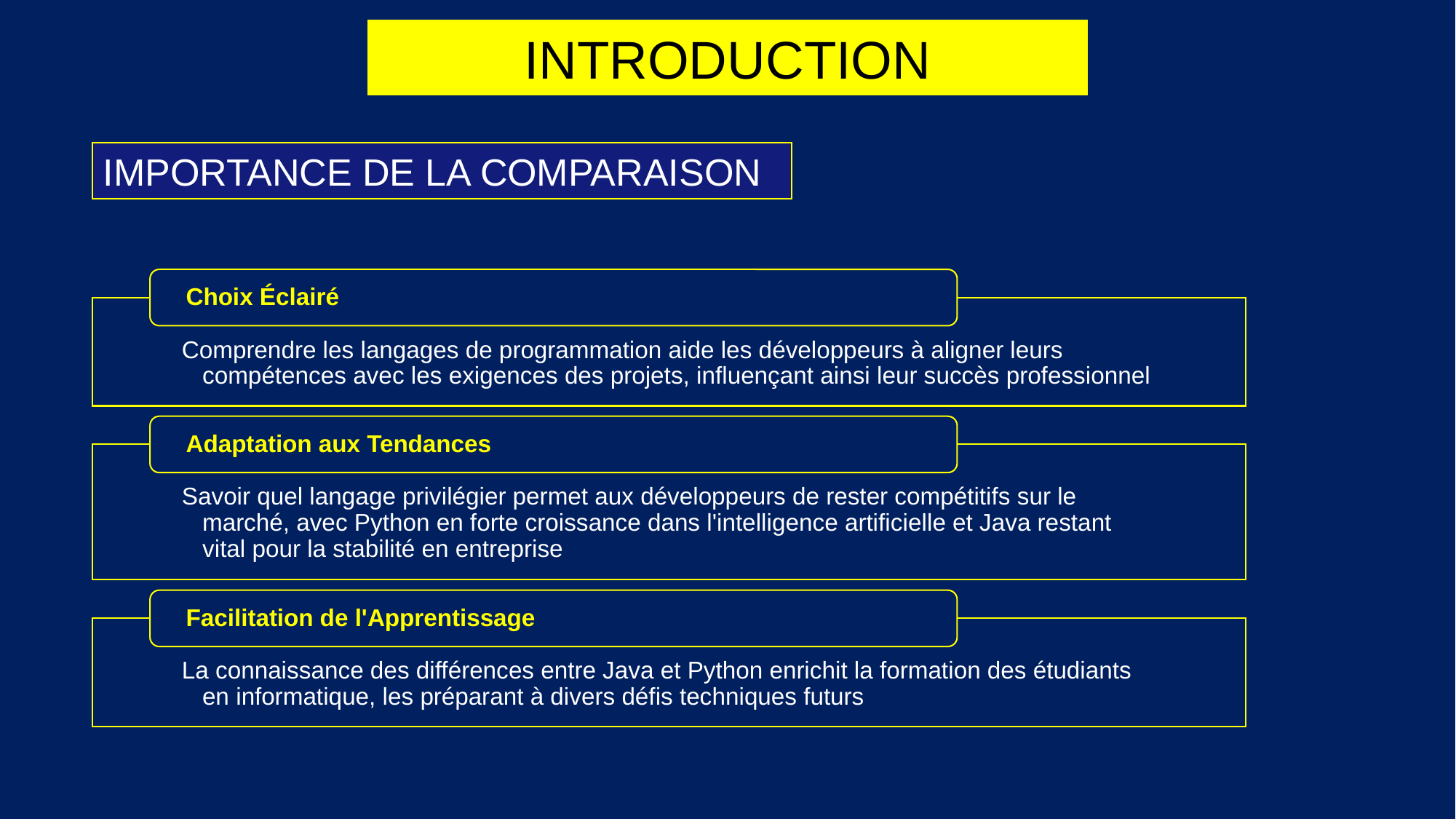

INTRODUCTION
IMPORTANCE DE LA COMPARAISON
Comprendre les langages de programmation aide les développeurs à aligner leurs compétences avec les exigences des projets, influençant ainsi leur succès professionnel
Choix Éclairé
Savoir quel langage privilégier permet aux développeurs de rester compétitifs sur le marché, avec Python en forte croissance dans l'intelligence artificielle et Java restant vital pour la stabilité en entreprise
Adaptation aux Tendances
La connaissance des différences entre Java et Python enrichit la formation des étudiants en informatique, les préparant à divers défis techniques futurs
Facilitation de l'Apprentissage